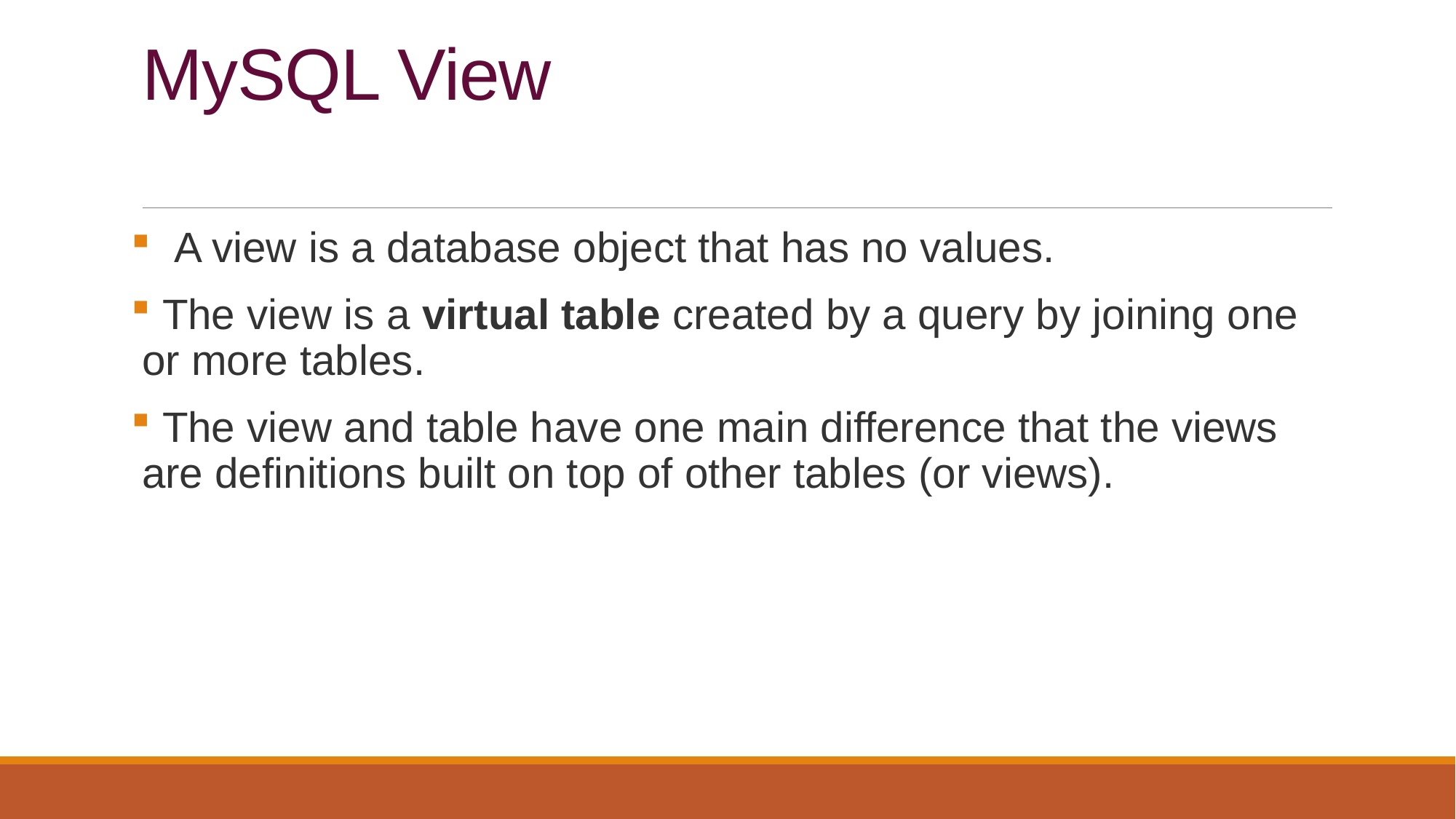

# MySQL View
  A view is a database object that has no values.
 The view is a virtual table created by a query by joining one or more tables.
 The view and table have one main difference that the views are definitions built on top of other tables (or views).